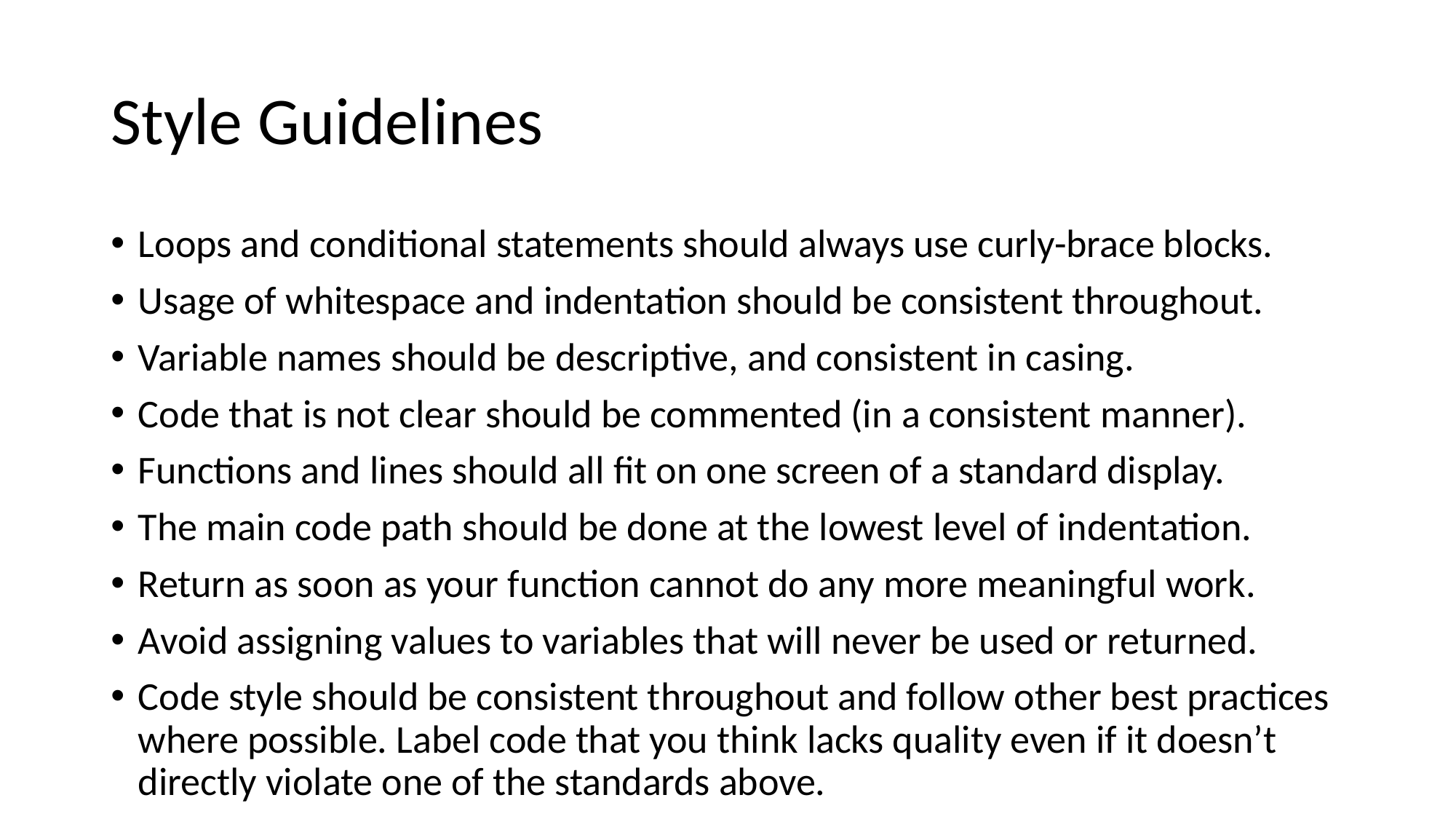

# Style Guidelines
Loops and conditional statements should always use curly-brace blocks.
Usage of whitespace and indentation should be consistent throughout.
Variable names should be descriptive, and consistent in casing.
Code that is not clear should be commented (in a consistent manner).
Functions and lines should all fit on one screen of a standard display.
The main code path should be done at the lowest level of indentation.
Return as soon as your function cannot do any more meaningful work.
Avoid assigning values to variables that will never be used or returned.
Code style should be consistent throughout and follow other best practices where possible. Label code that you think lacks quality even if it doesn’t directly violate one of the standards above.